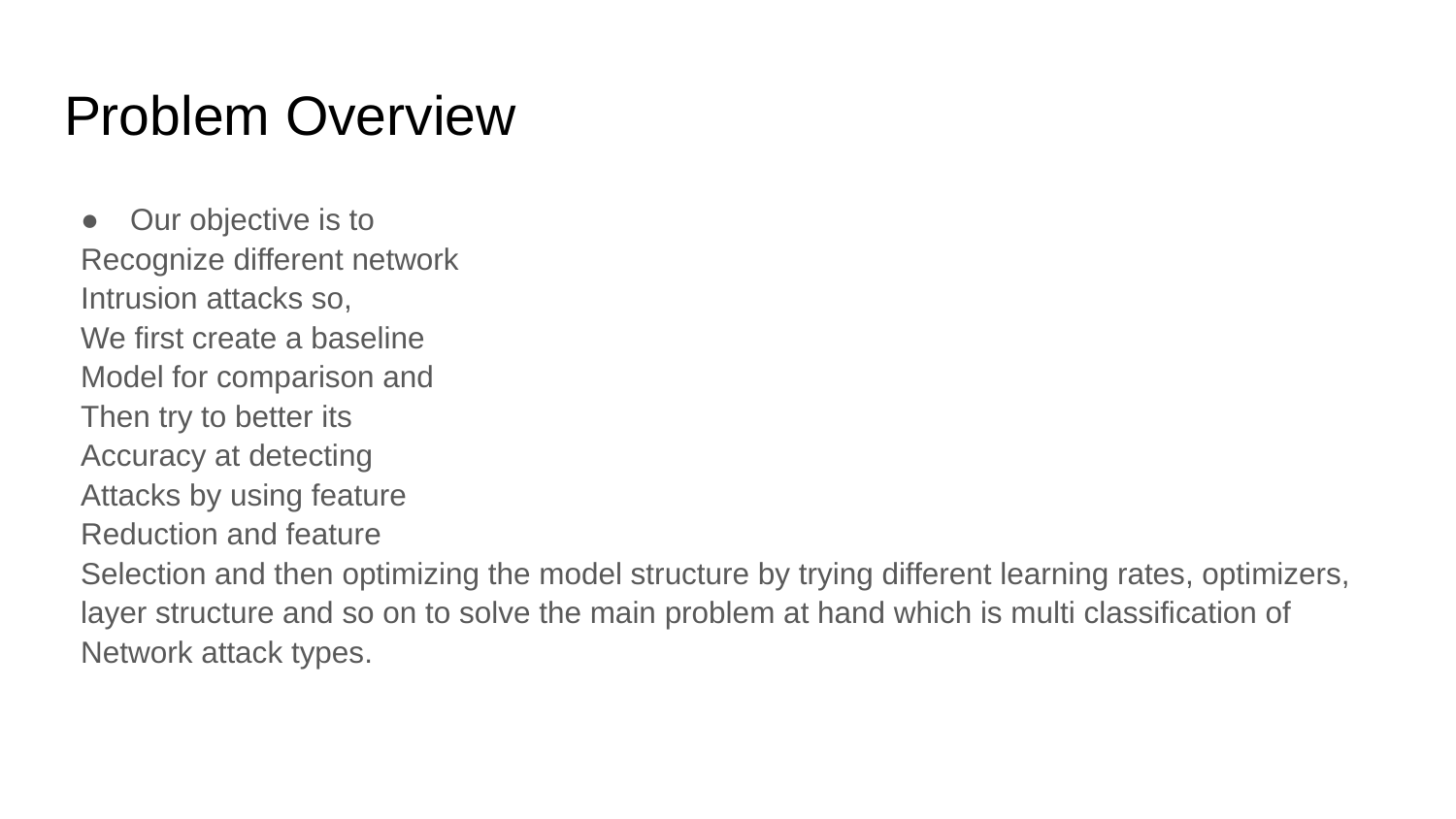

# Problem Overview
Our objective is to
Recognize different network
Intrusion attacks so,
We first create a baseline
Model for comparison and
Then try to better its
Accuracy at detecting
Attacks by using feature
Reduction and feature
Selection and then optimizing the model structure by trying different learning rates, optimizers, layer structure and so on to solve the main problem at hand which is multi classification of Network attack types.